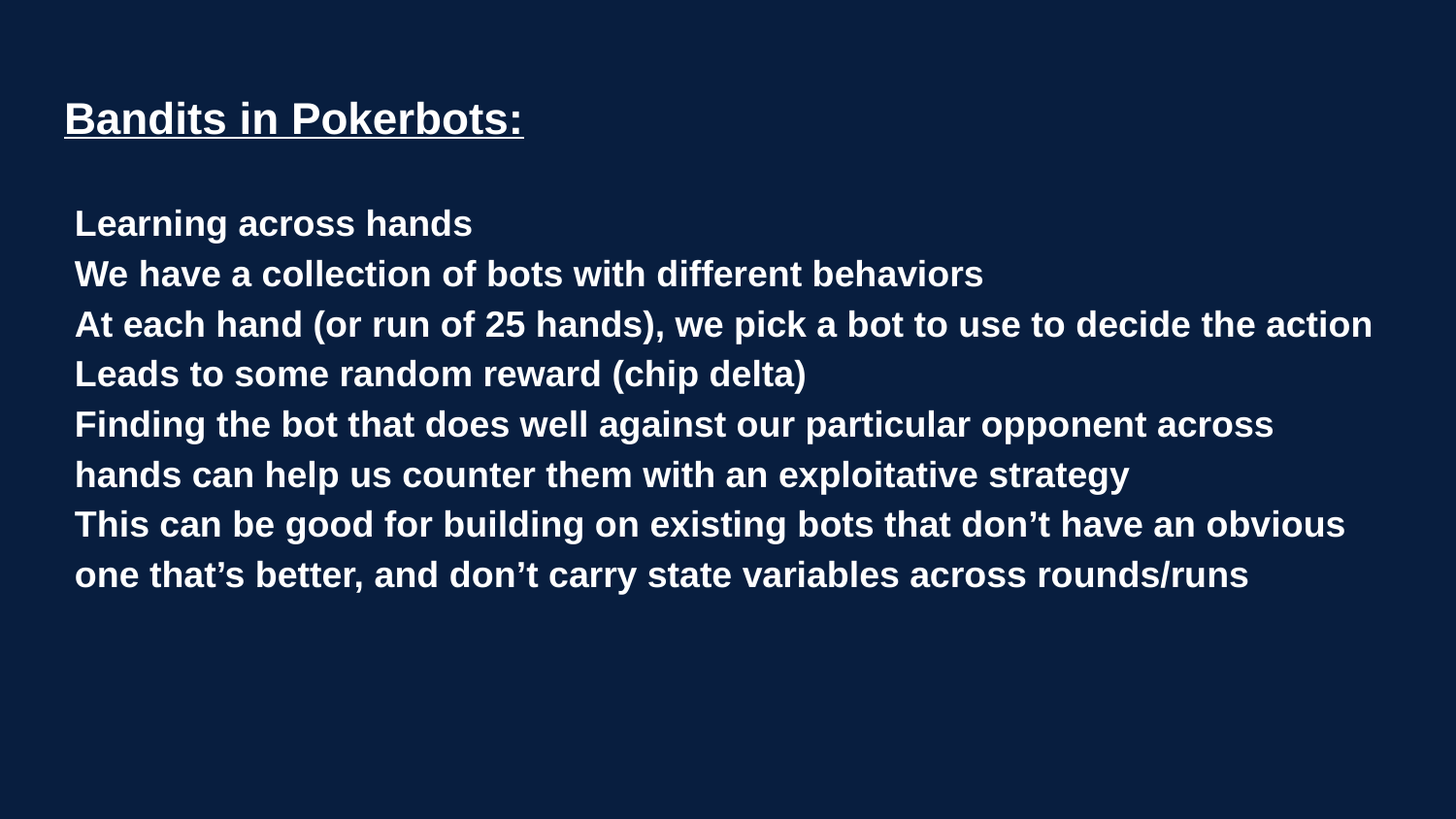

# Bandits in Pokerbots:
Learning across hands
We have a collection of bots with different behaviors
At each hand (or run of 25 hands), we pick a bot to use to decide the action
Leads to some random reward (chip delta)
Finding the bot that does well against our particular opponent across hands can help us counter them with an exploitative strategy
This can be good for building on existing bots that don’t have an obvious one that’s better, and don’t carry state variables across rounds/runs